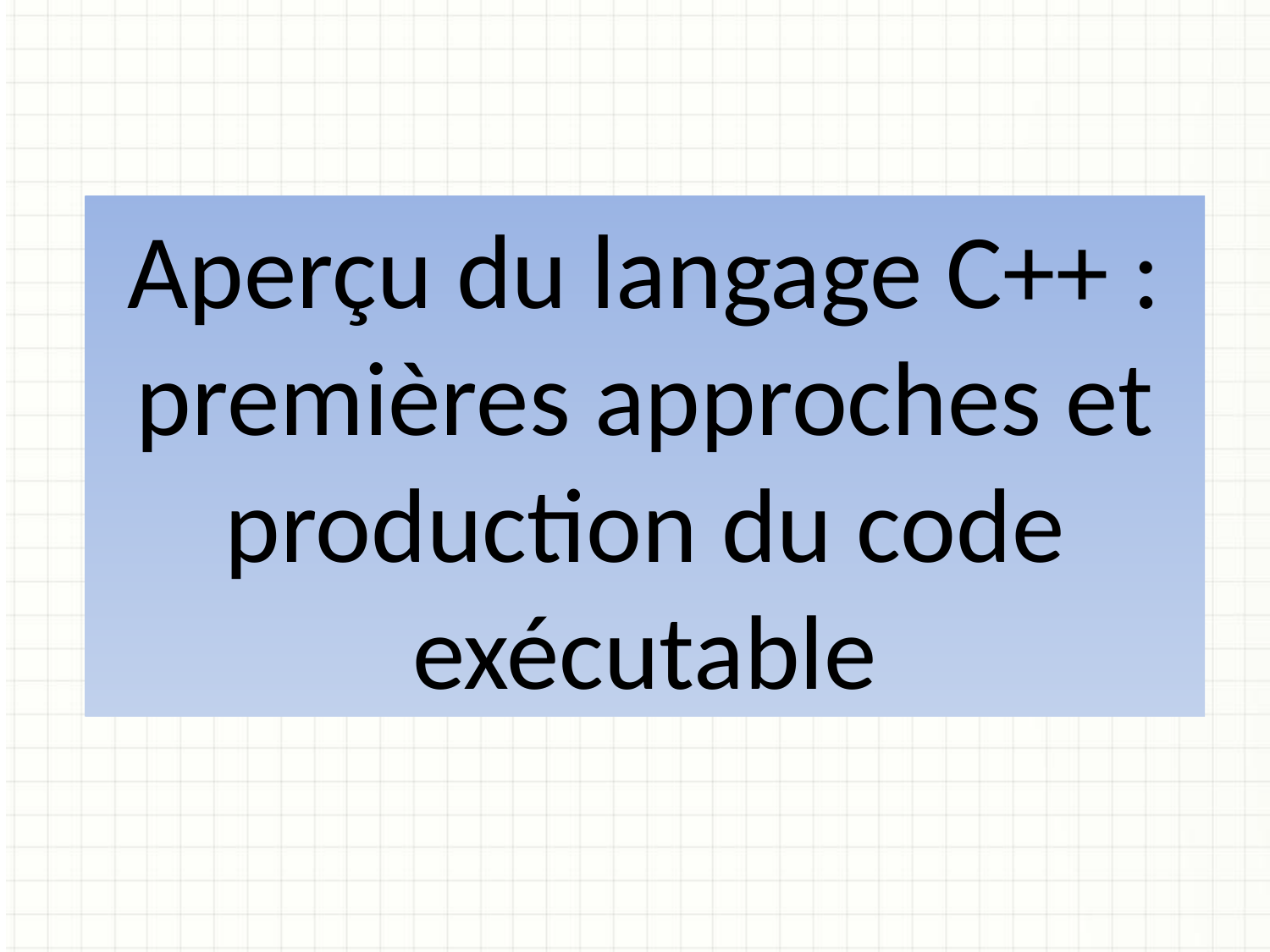

Aperçu du langage C++ : premières approches et production du code exécutable